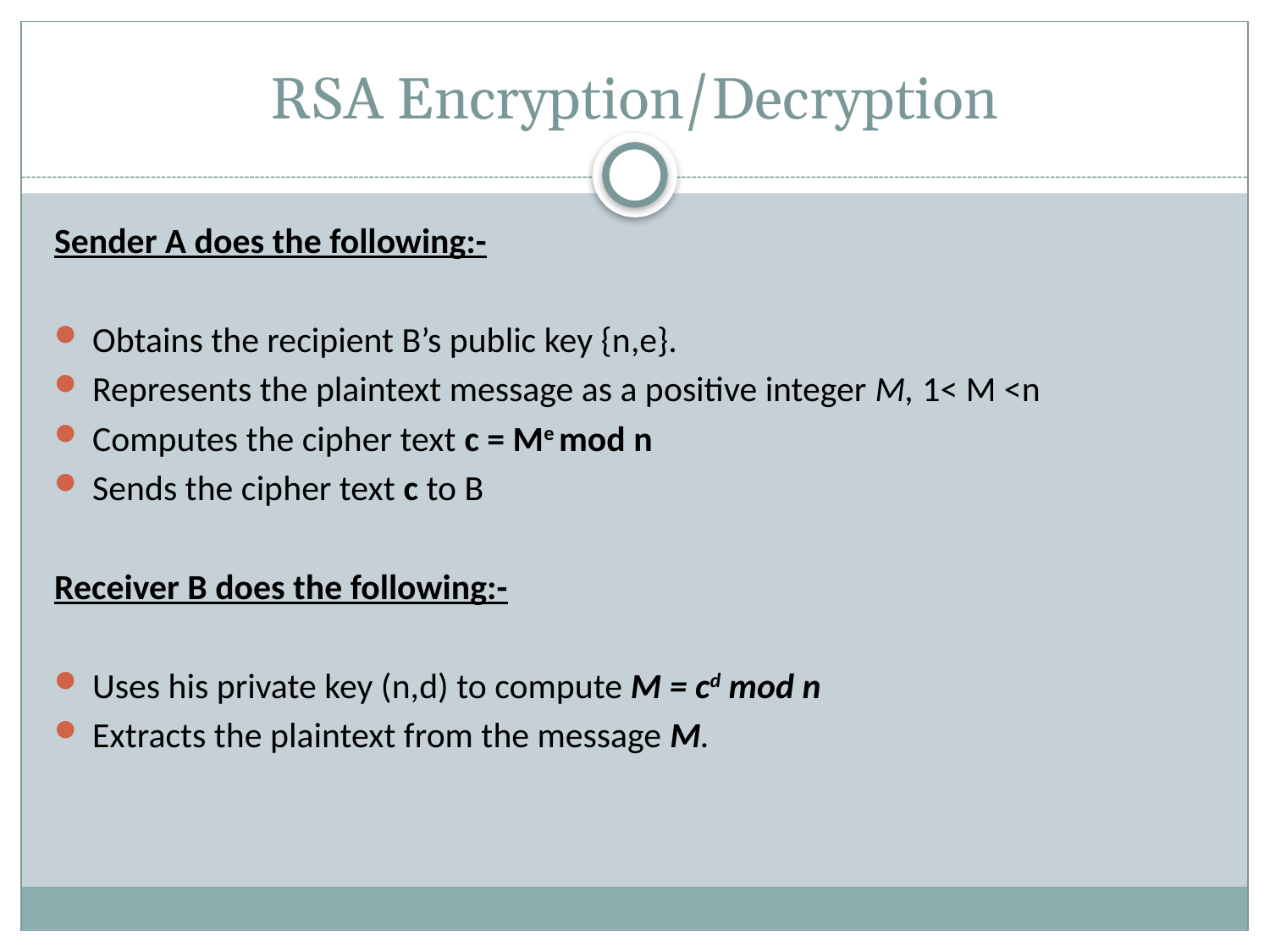

# RSA Encryption/Decryption
Sender A does the following:-

Obtains the recipient B’s public key {n,e}.
Represents the plaintext message as a positive integer M, 1< M <n
Computes the cipher text c = Me mod n
Sends the cipher text c to B

Receiver B does the following:-

Uses his private key (n,d) to compute M = cd mod n
Extracts the plaintext from the message M.